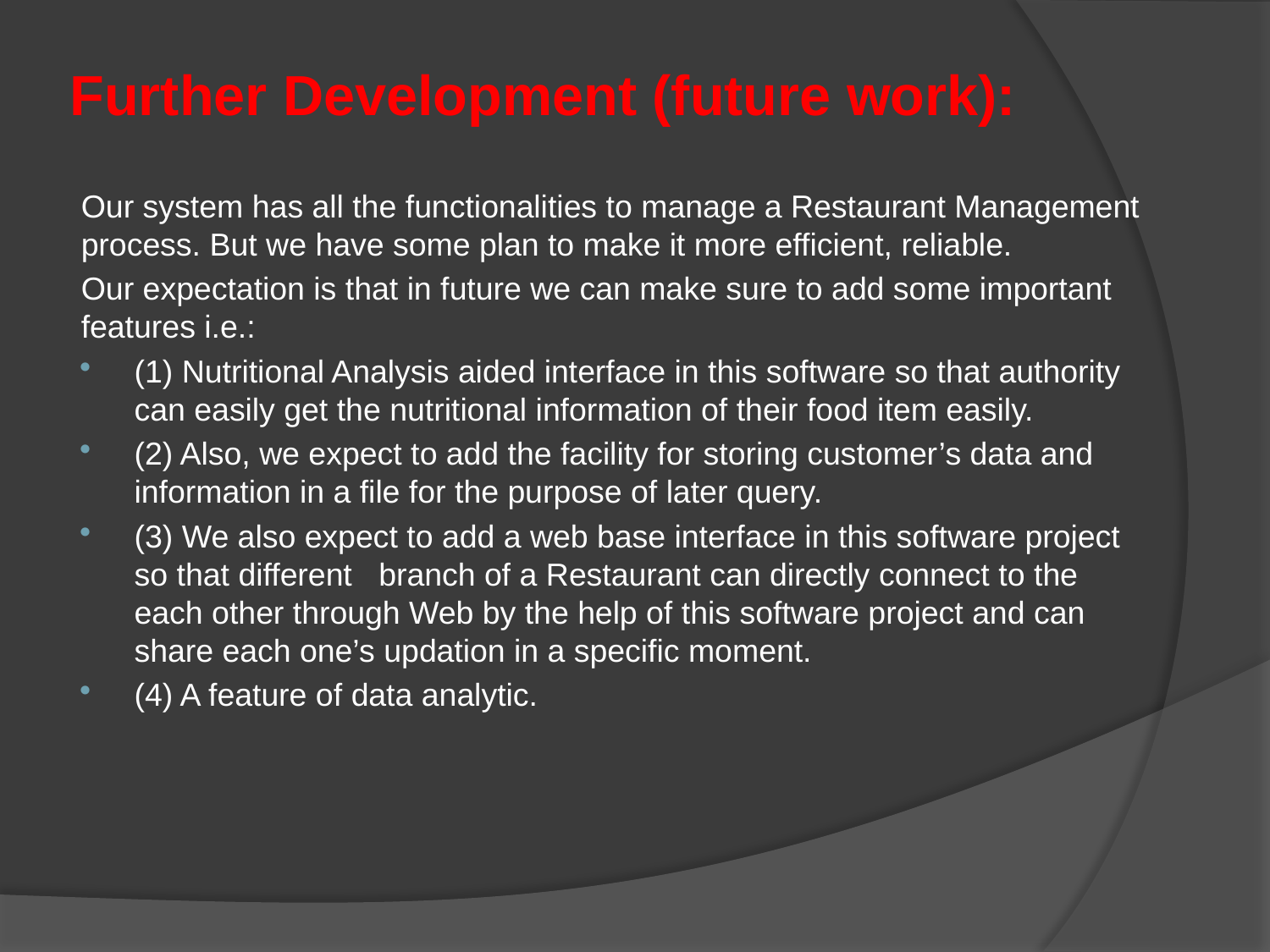

# Further Development (future work):
Our system has all the functionalities to manage a Restaurant Management process. But we have some plan to make it more efficient, reliable.
Our expectation is that in future we can make sure to add some important features i.e.:
(1) Nutritional Analysis aided interface in this software so that authority can easily get the nutritional information of their food item easily.
(2) Also, we expect to add the facility for storing customer’s data and information in a file for the purpose of later query.
(3) We also expect to add a web base interface in this software project so that different   branch of a Restaurant can directly connect to the each other through Web by the help of this software project and can share each one’s updation in a specific moment.
(4) A feature of data analytic.